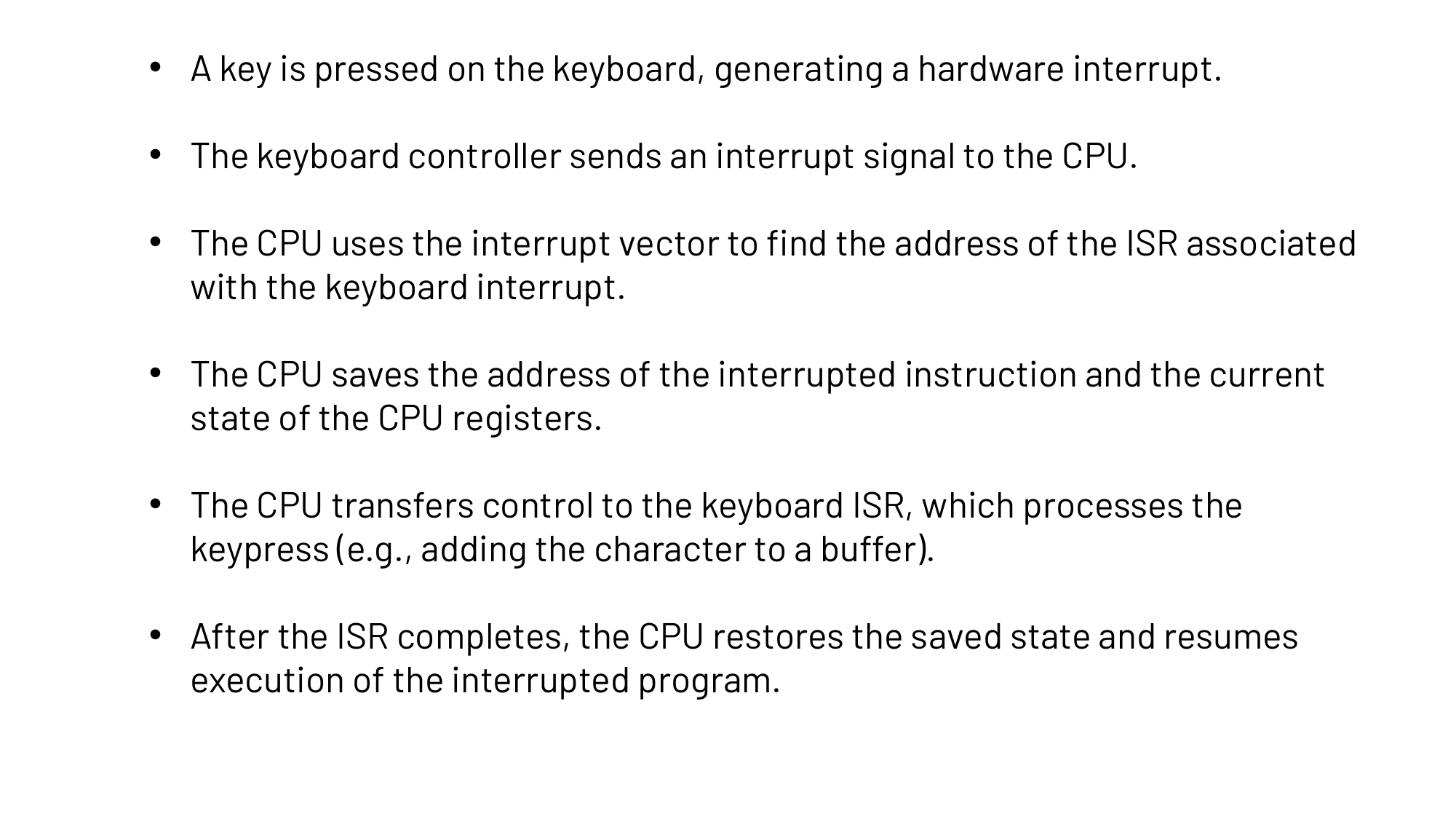

A key is pressed on the keyboard, generating a hardware interrupt.

The keyboard controller sends an interrupt signal to the CPU.

The CPU uses the interrupt vector to find the address of the ISR associated with the keyboard interrupt.

The CPU saves the address of the interrupted instruction and the current state of the CPU registers.

The CPU transfers control to the keyboard ISR, which processes the keypress (e.g., adding the character to a buffer).

After the ISR completes, the CPU restores the saved state and resumes execution of the interrupted program.